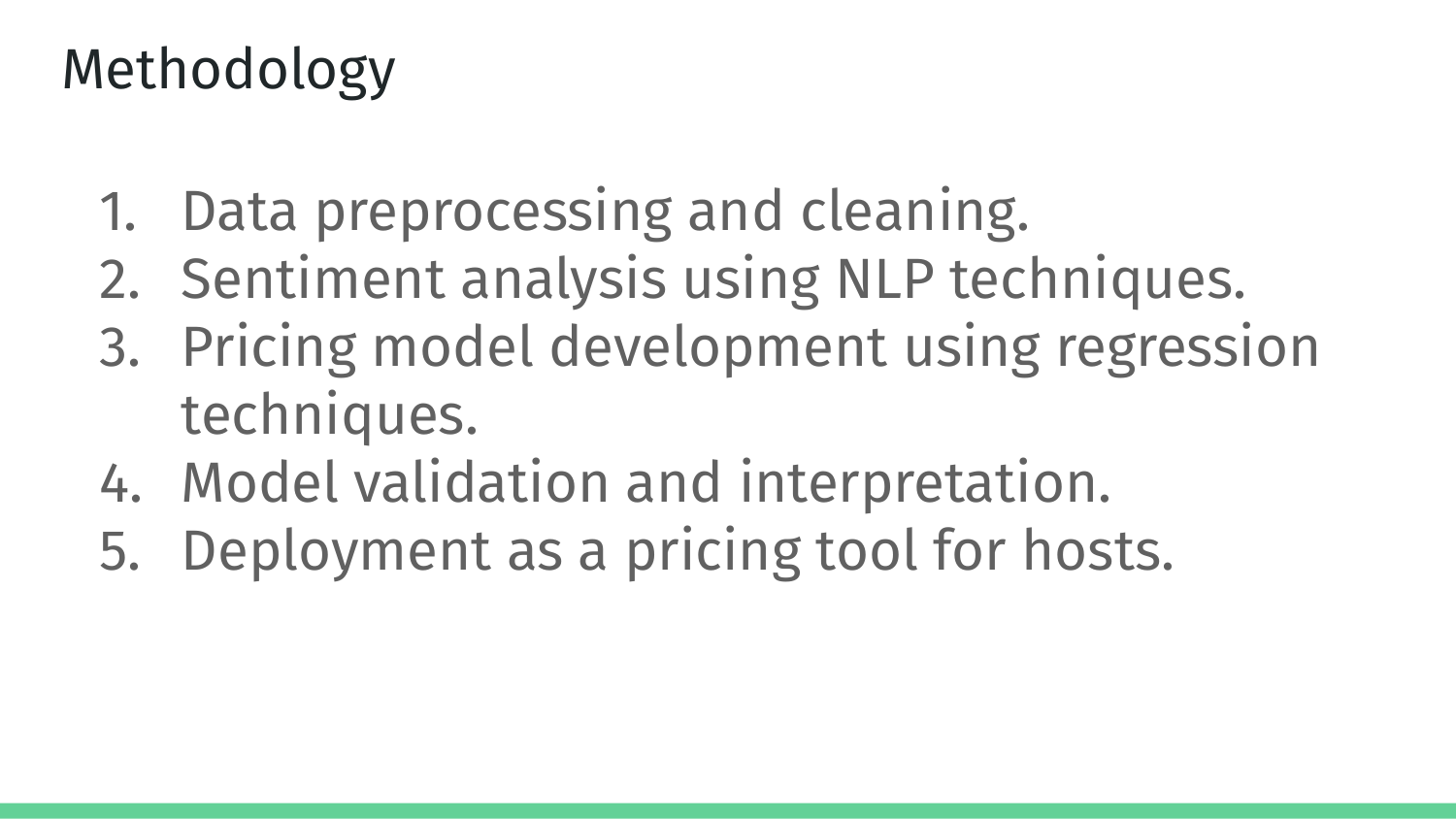

# Methodology
Data preprocessing and cleaning.
Sentiment analysis using NLP techniques.
Pricing model development using regression techniques.
Model validation and interpretation.
Deployment as a pricing tool for hosts.